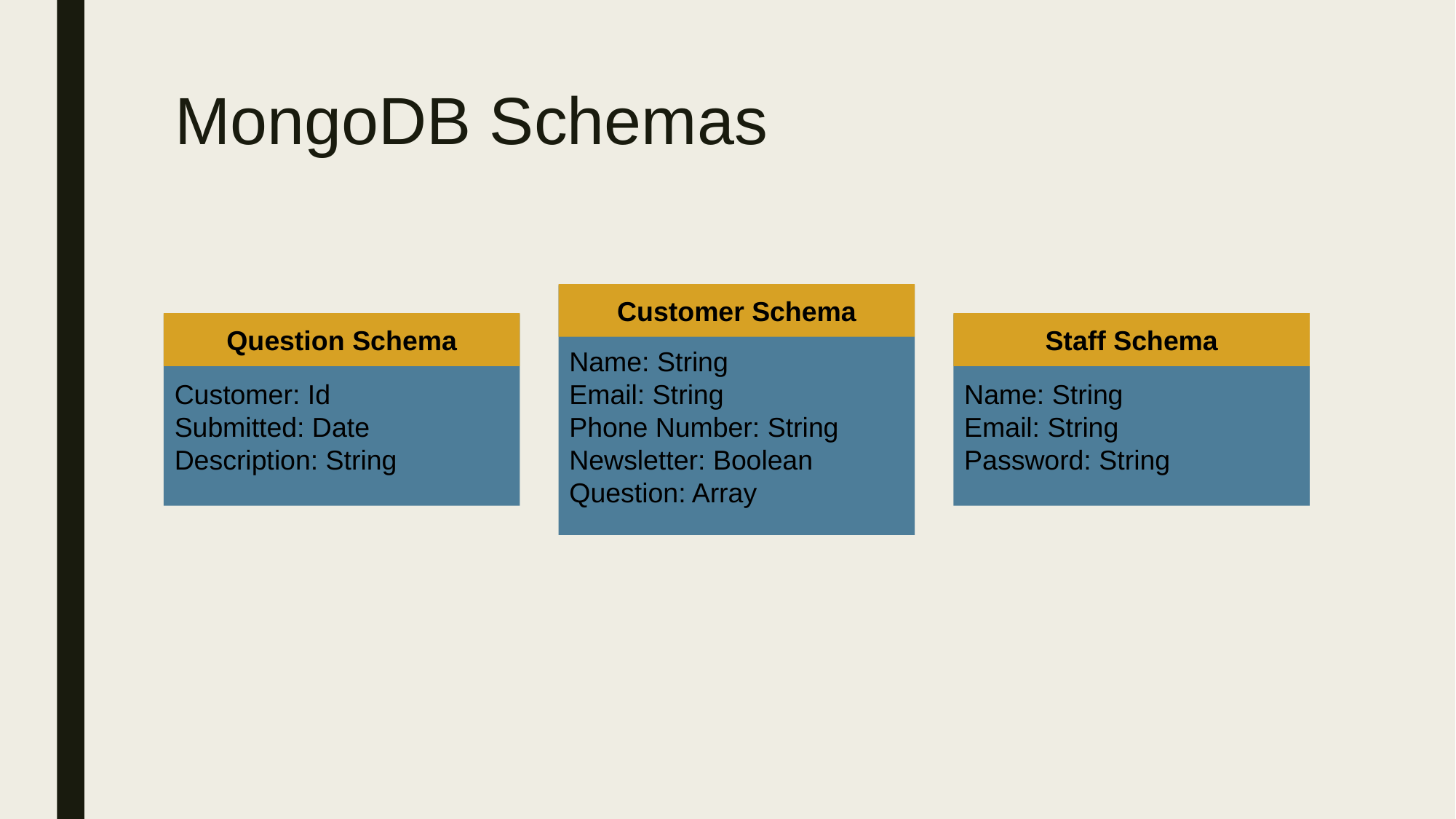

# MongoDB Schemas
Customer Schema

Name: String
Email: String
Phone Number: String
Newsletter: Boolean
Question: Array
Question Schema

Customer: Id
Submitted: Date
Description: String
Staff Schema

Name: String
Email: String
Password: String